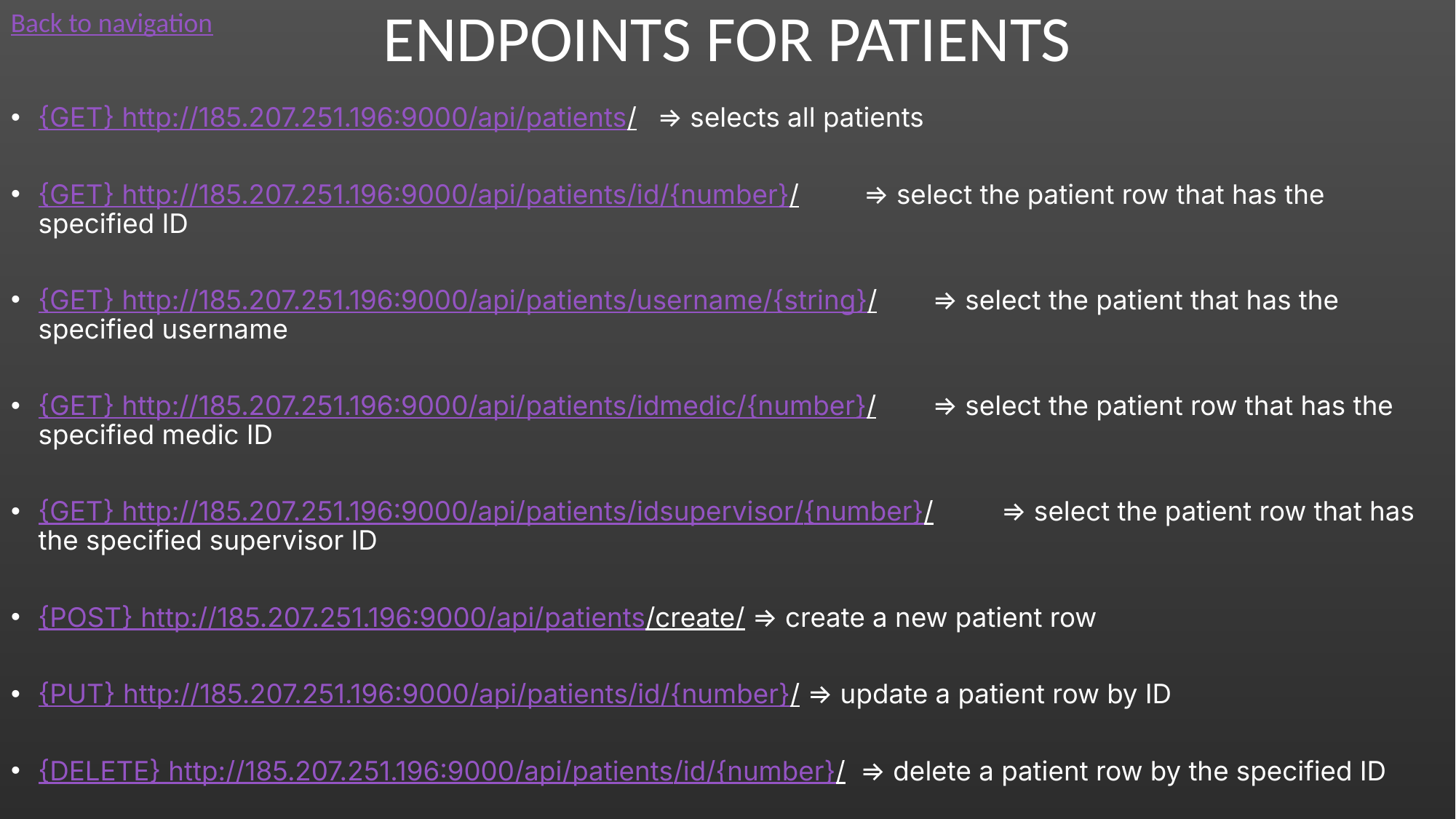

Back to navigation
# ENDPOINTS FOR PATIENTS
{GET} http://185.207.251.196:9000/api/patients/ 	=> selects all patients

{GET} http://185.207.251.196:9000/api/patients/id/{number}/	=> select the patient row that has the specified ID

{GET} http://185.207.251.196:9000/api/patients/username/{string}/ 	=> select the patient that has the specified username

{GET} http://185.207.251.196:9000/api/patients/idmedic/{number}/		=> select the patient row that has the specified medic ID

{GET} http://185.207.251.196:9000/api/patients/idsupervisor/{number}/	=> select the patient row that has the specified supervisor ID

{POST} http://185.207.251.196:9000/api/patients/create/ => create a new patient row

{PUT} http://185.207.251.196:9000/api/patients/id/{number}/ => update a patient row by ID

{DELETE} http://185.207.251.196:9000/api/patients/id/{number}/  => delete a patient row by the specified ID